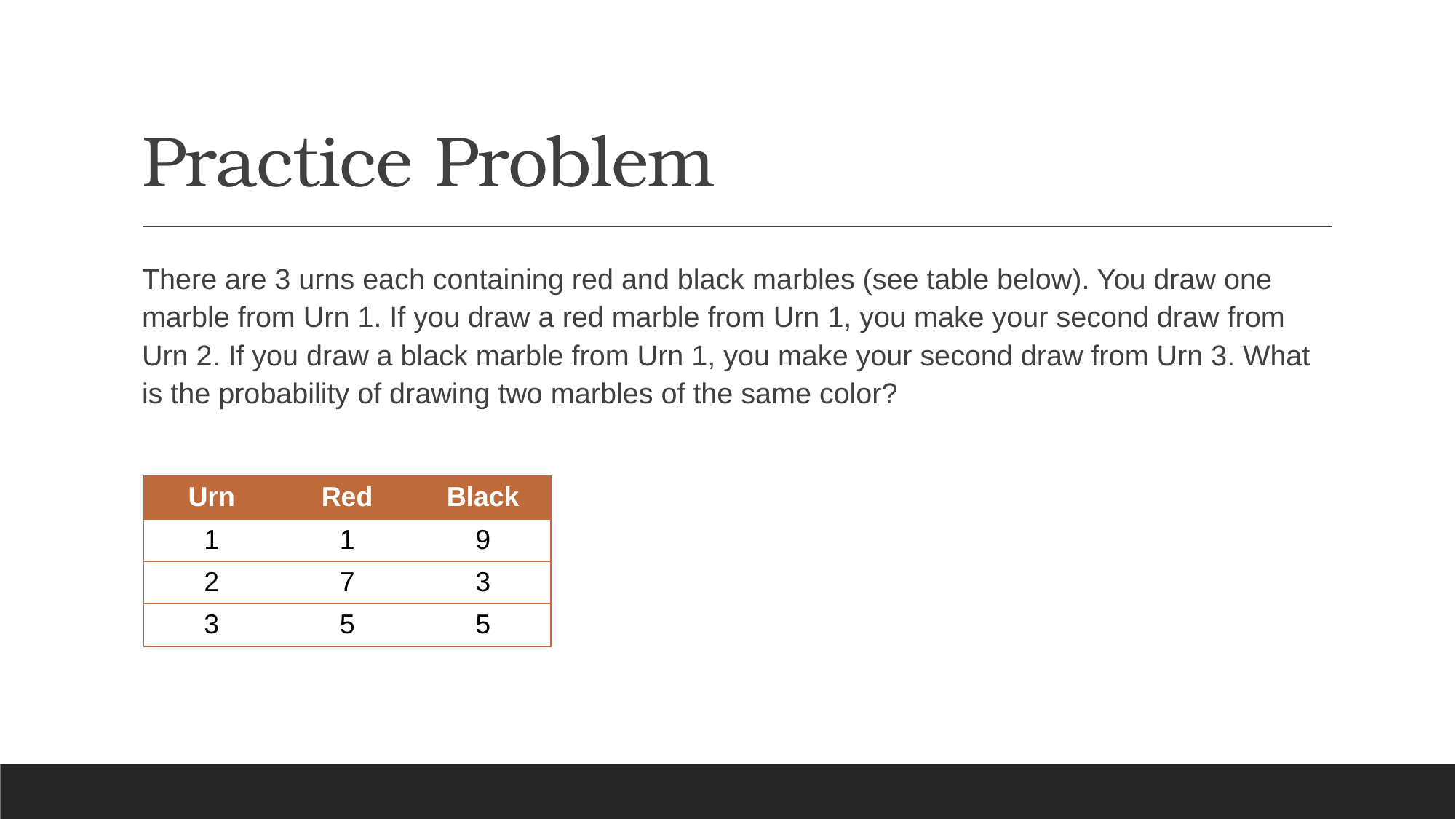

# Practice Problem
There are 3 urns each containing red and black marbles (see table below). You draw one marble from Urn 1. If you draw a red marble from Urn 1, you make your second draw from Urn 2. If you draw a black marble from Urn 1, you make your second draw from Urn 3. What is the probability of drawing two marbles of the same color?
| Urn | Red | Black |
| --- | --- | --- |
| 1 | 1 | 9 |
| 2 | 7 | 3 |
| 3 | 5 | 5 |